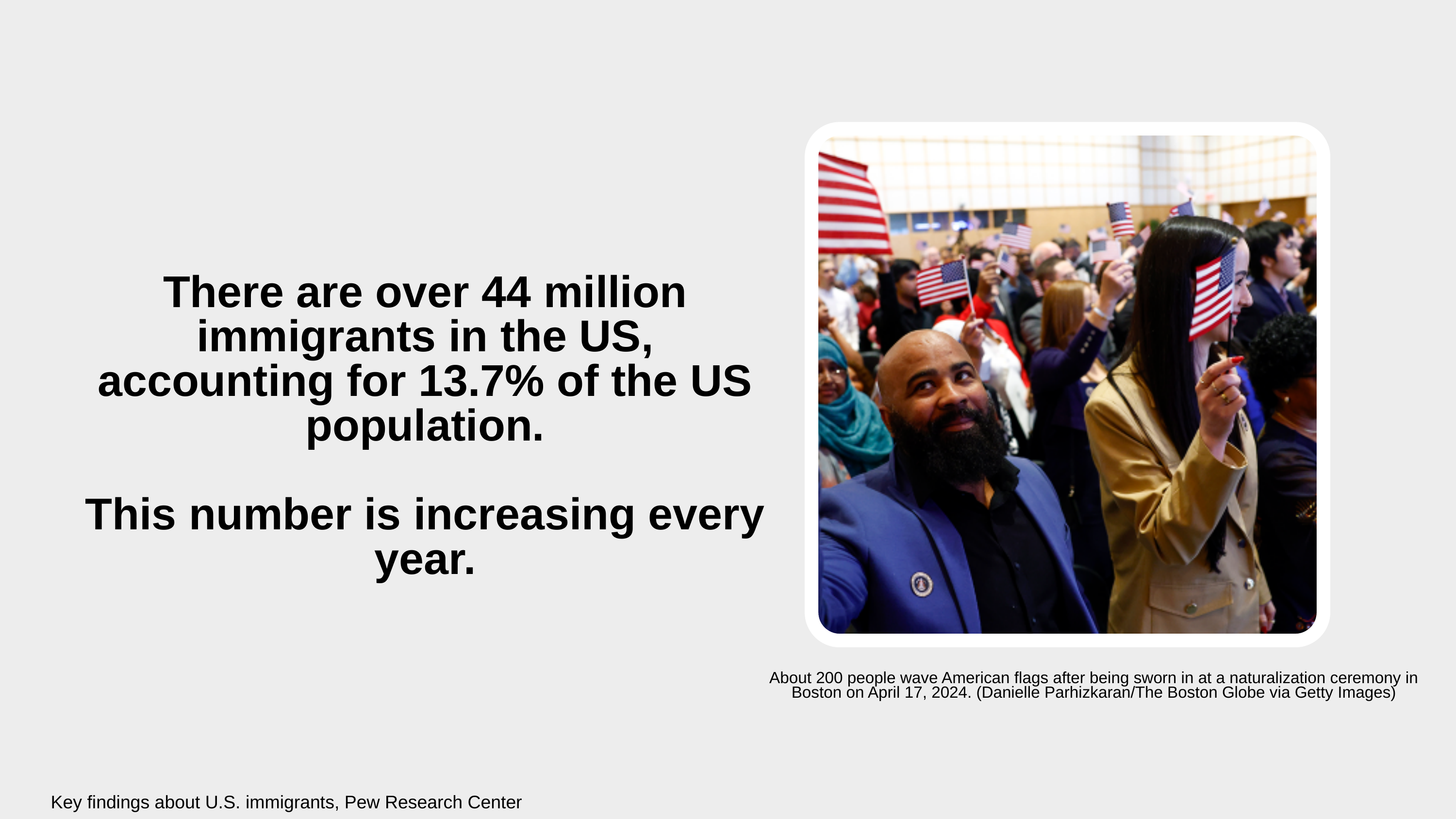

There are over 44 million immigrants in the US, accounting for 13.7% of the US population.

This number is increasing every year.

About 200 people wave American flags after being sworn in at a naturalization ceremony in Boston on April 17, 2024. (Danielle Parhizkaran/The Boston Globe via Getty Images)
Key findings about U.S. immigrants, Pew Research Center